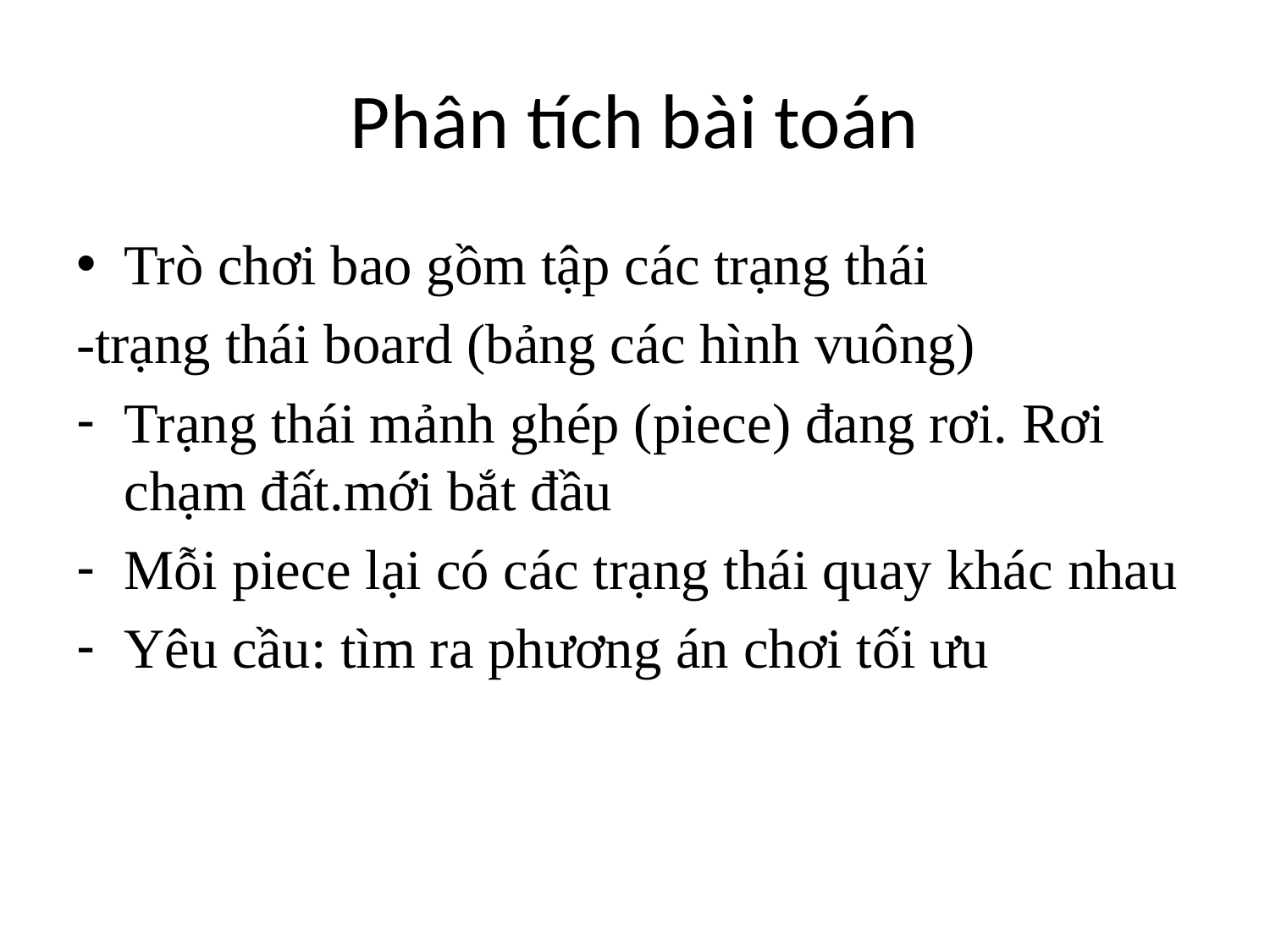

# Phân tích bài toán
Trò chơi bao gồm tập các trạng thái
-trạng thái board (bảng các hình vuông)
Trạng thái mảnh ghép (piece) đang rơi. Rơi chạm đất.mới bắt đầu
Mỗi piece lại có các trạng thái quay khác nhau
Yêu cầu: tìm ra phương án chơi tối ưu